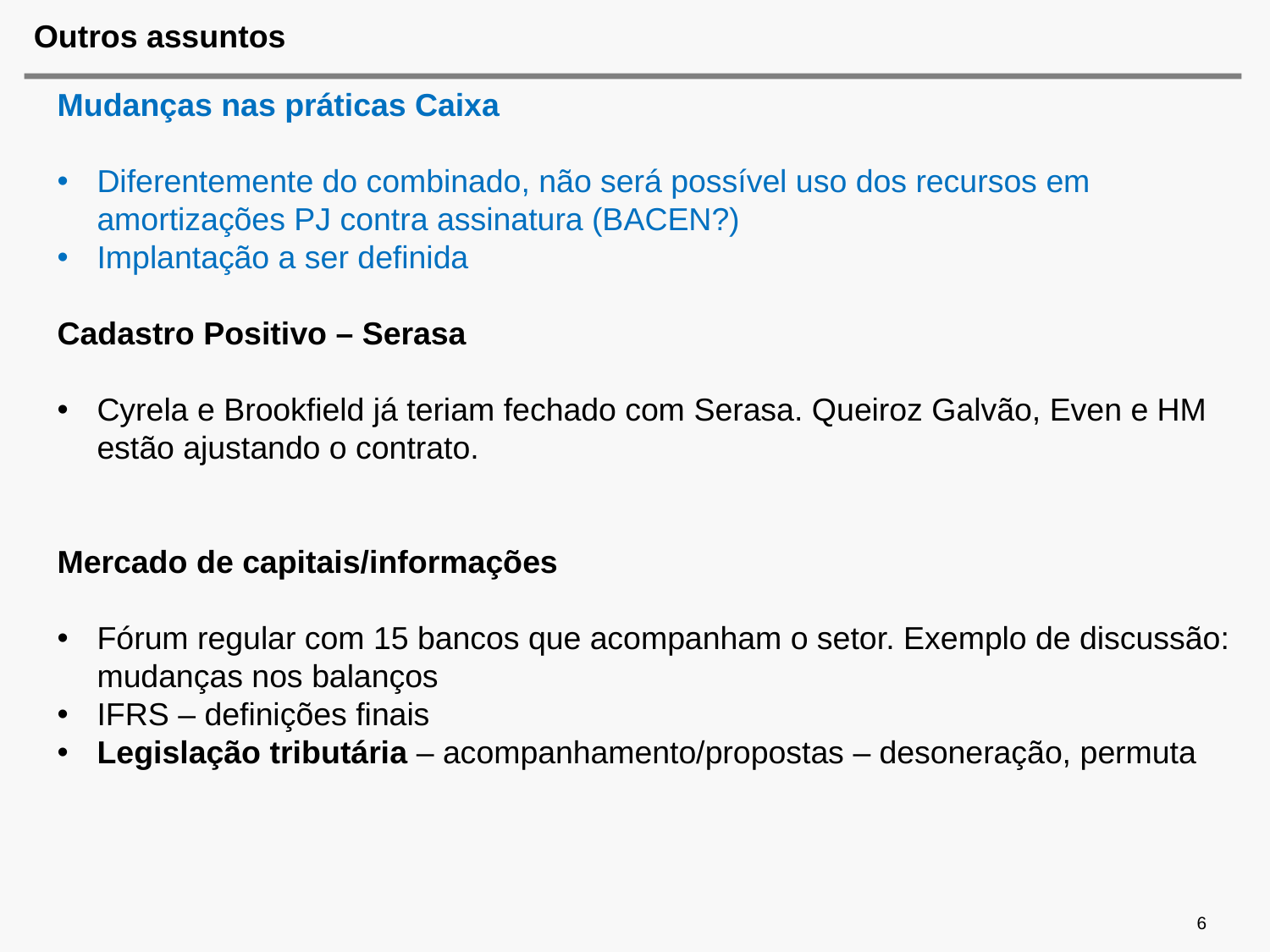

# Outros assuntos

Mudanças nas práticas Caixa

Diferentemente do combinado, não será possível uso dos recursos em amortizações PJ contra assinatura (BACEN?)
Implantação a ser definida

Cadastro Positivo – Serasa

Cyrela e Brookfield já teriam fechado com Serasa. Queiroz Galvão, Even e HM estão ajustando o contrato.

Mercado de capitais/informações

Fórum regular com 15 bancos que acompanham o setor. Exemplo de discussão: mudanças nos balanços
IFRS – definições finais
Legislação tributária – acompanhamento/propostas – desoneração, permuta

6